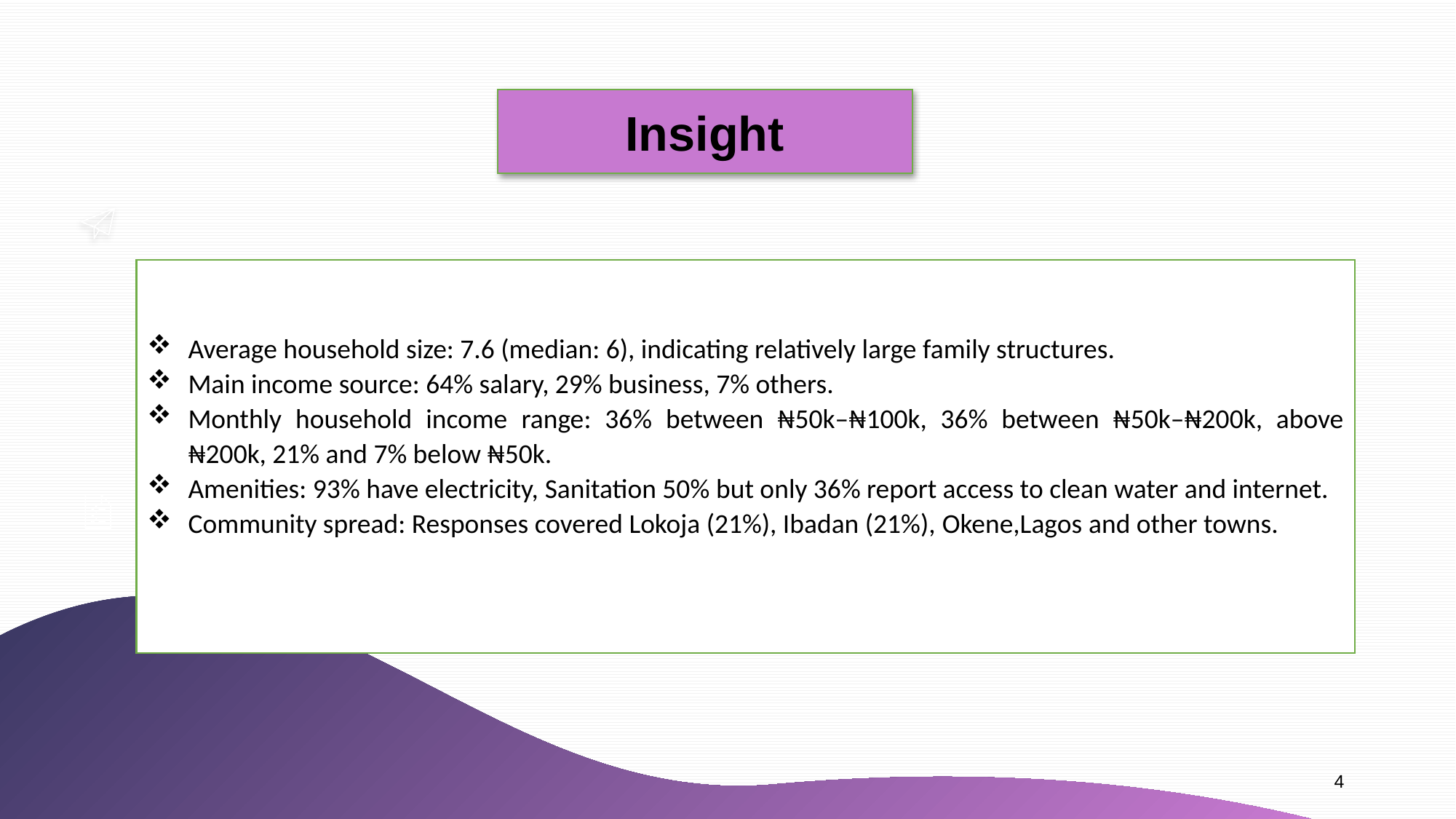

Insight

Average household size: 7.6 (median: 6), indicating relatively large family structures.
Main income source: 64% salary, 29% business, 7% others.
Monthly household income range: 36% between ₦50k–₦100k, 36% between ₦50k–₦200k, above ₦200k, 21% and 7% below ₦50k.
Amenities: 93% have electricity, Sanitation 50% but only 36% report access to clean water and internet.
Community spread: Responses covered Lokoja (21%), Ibadan (21%), Okene,Lagos and other towns.

4